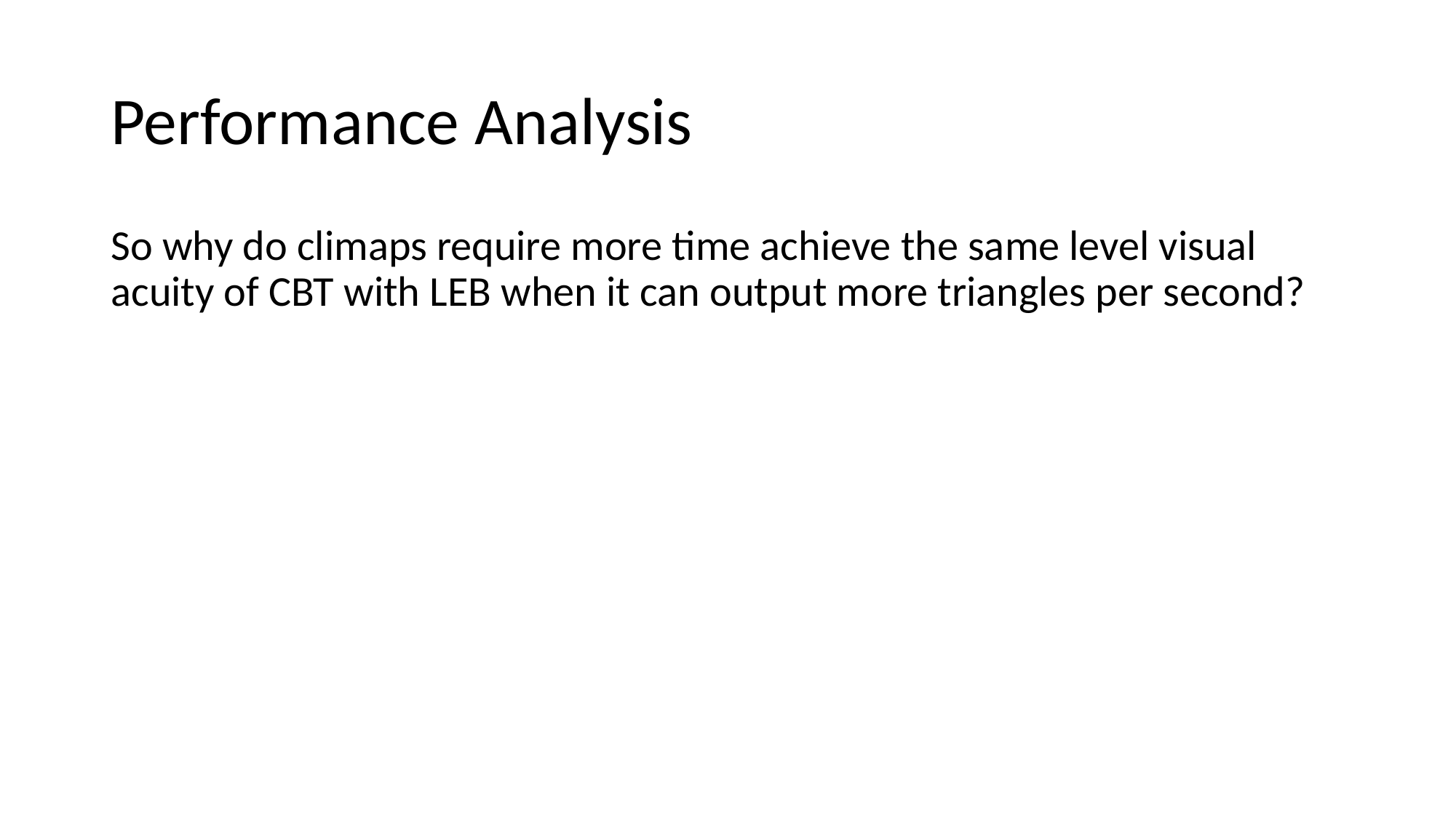

# Performance Analysis
So why do climaps require more time achieve the same level visual acuity of CBT with LEB when it can output more triangles per second?